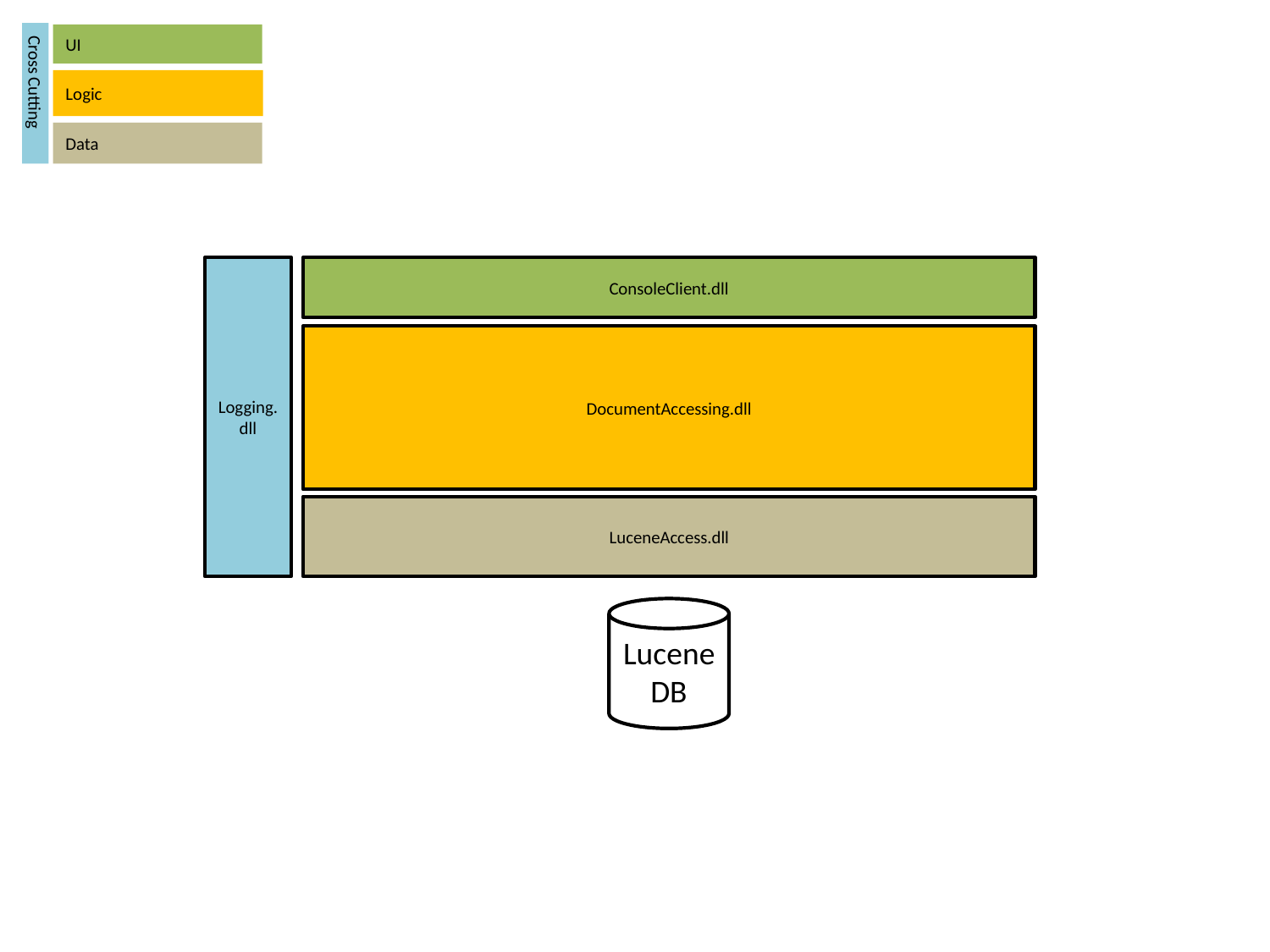

UI
Logic
Cross Cutting
Data
Logging.dll
ConsoleClient.dll
DocumentAccessing.dll
LuceneAccess.dll
Lucene DB